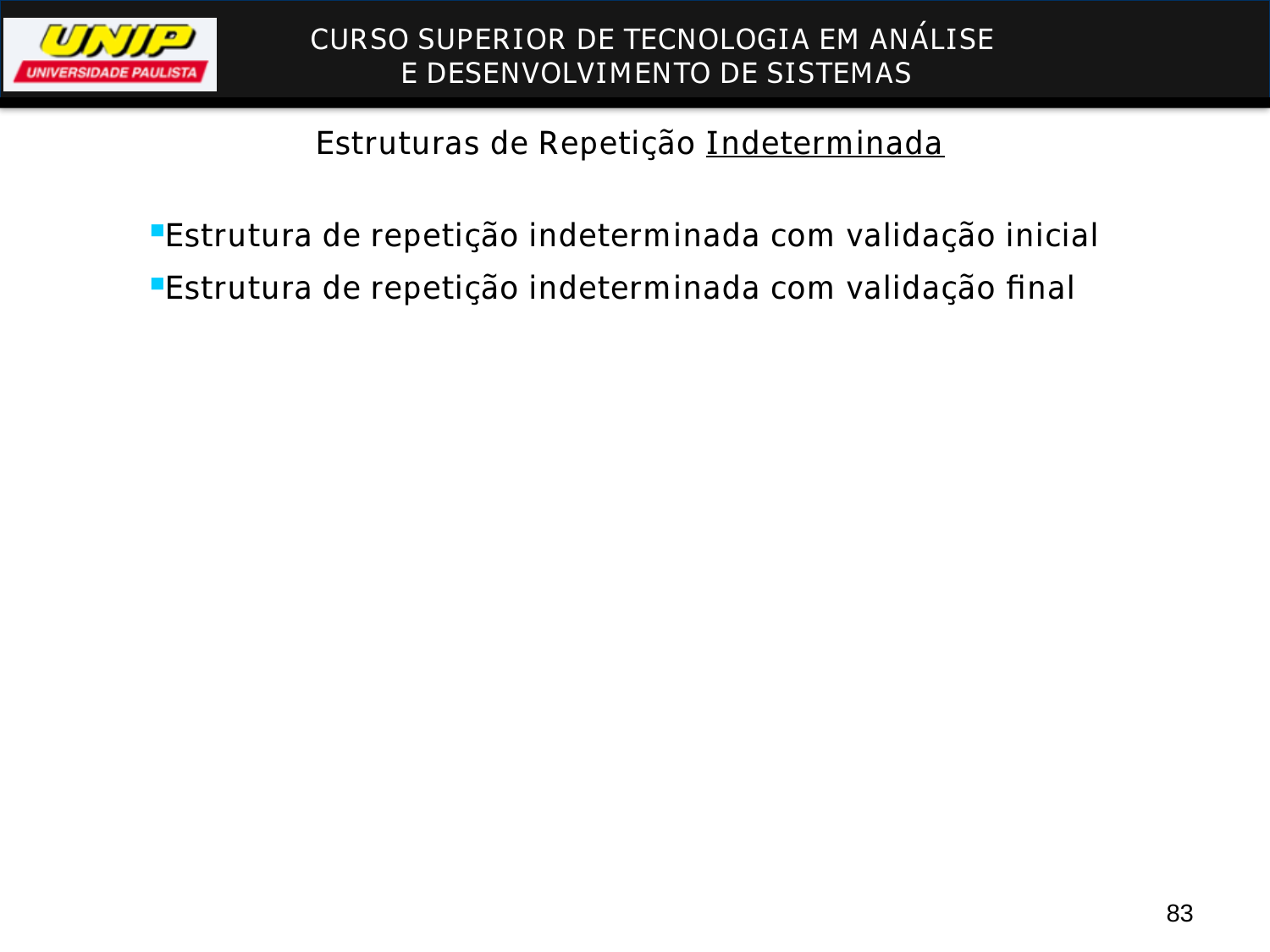

Estruturas de Repetição Indeterminada

Estrutura de repetição indeterminada com validação inicial
Estrutura de repetição indeterminada com validação final

83